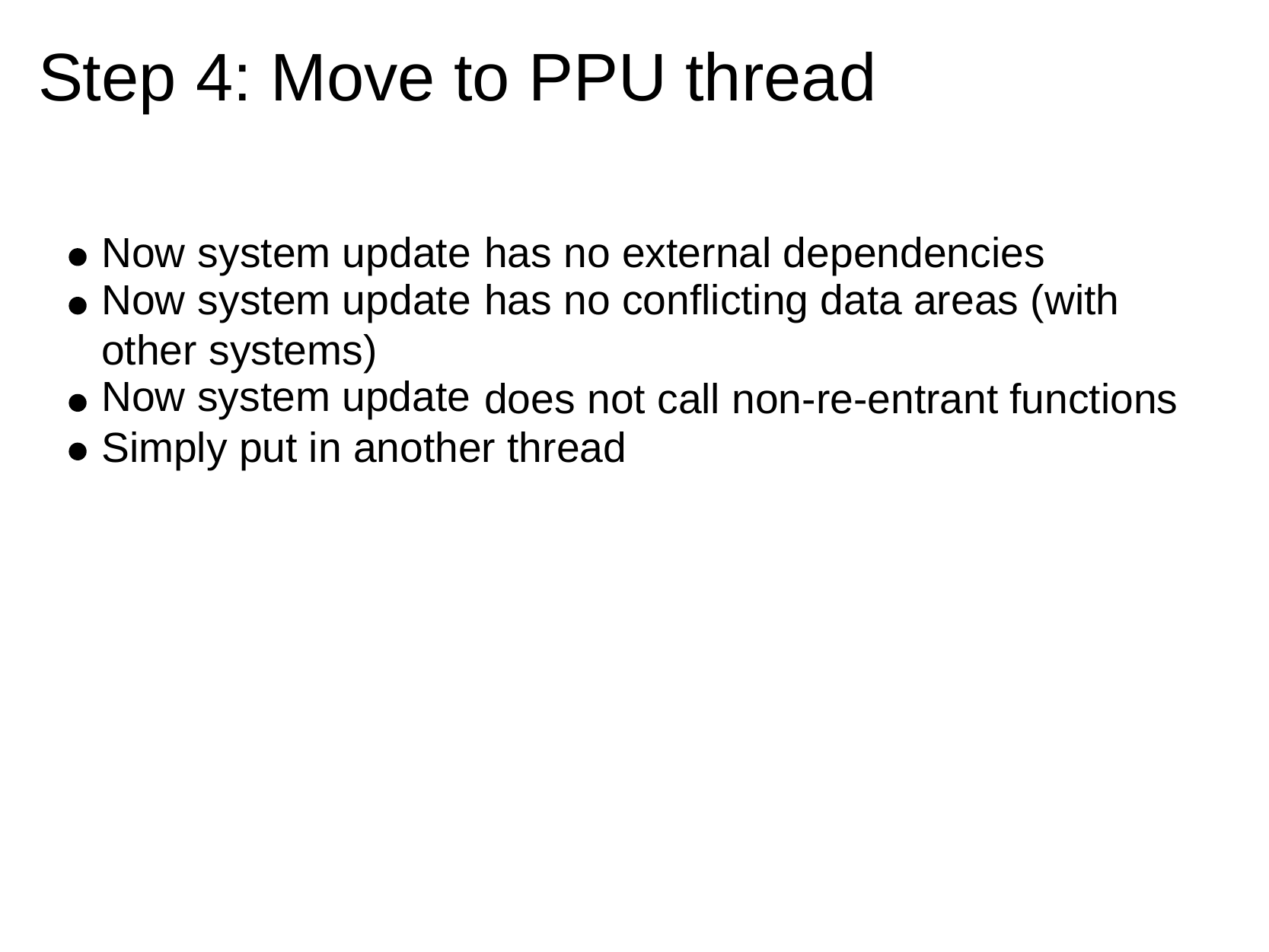

Step
4: Move to PPU thread
Now
Now
system update
system update
has no external dependencies
has no conflicting data areas (with

other systems)
Now system update
does not call non-re-entrant functions

Simply put in another thread